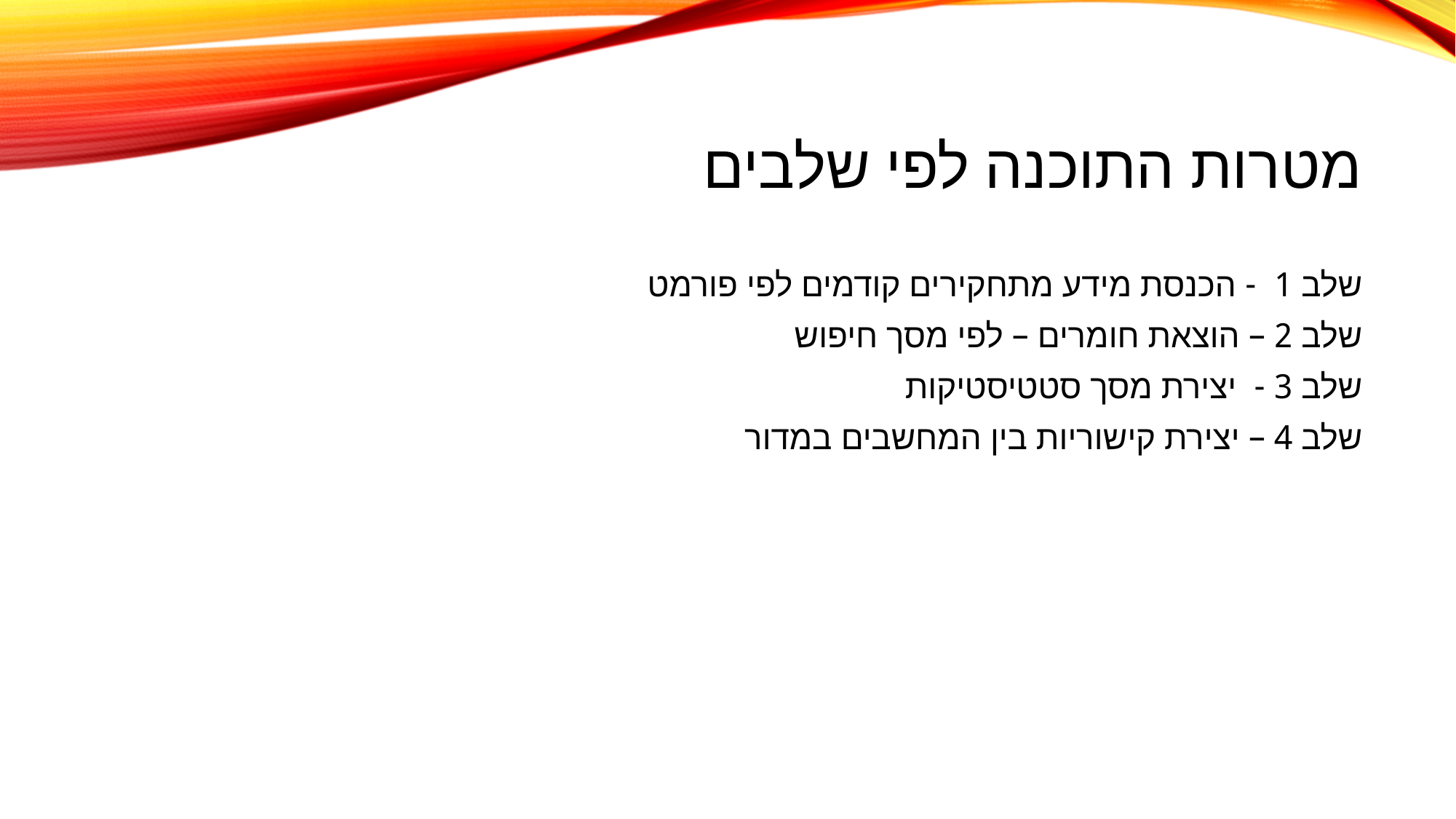

# מטרות התוכנה לפי שלבים
שלב 1  - הכנסת מידע מתחקירים קודמים לפי פורמט
שלב 2 – הוצאת חומרים – לפי מסך חיפוש
שלב 3 -  יצירת מסך סטטיסטיקות
שלב 4 – יצירת קישוריות בין המחשבים במדור